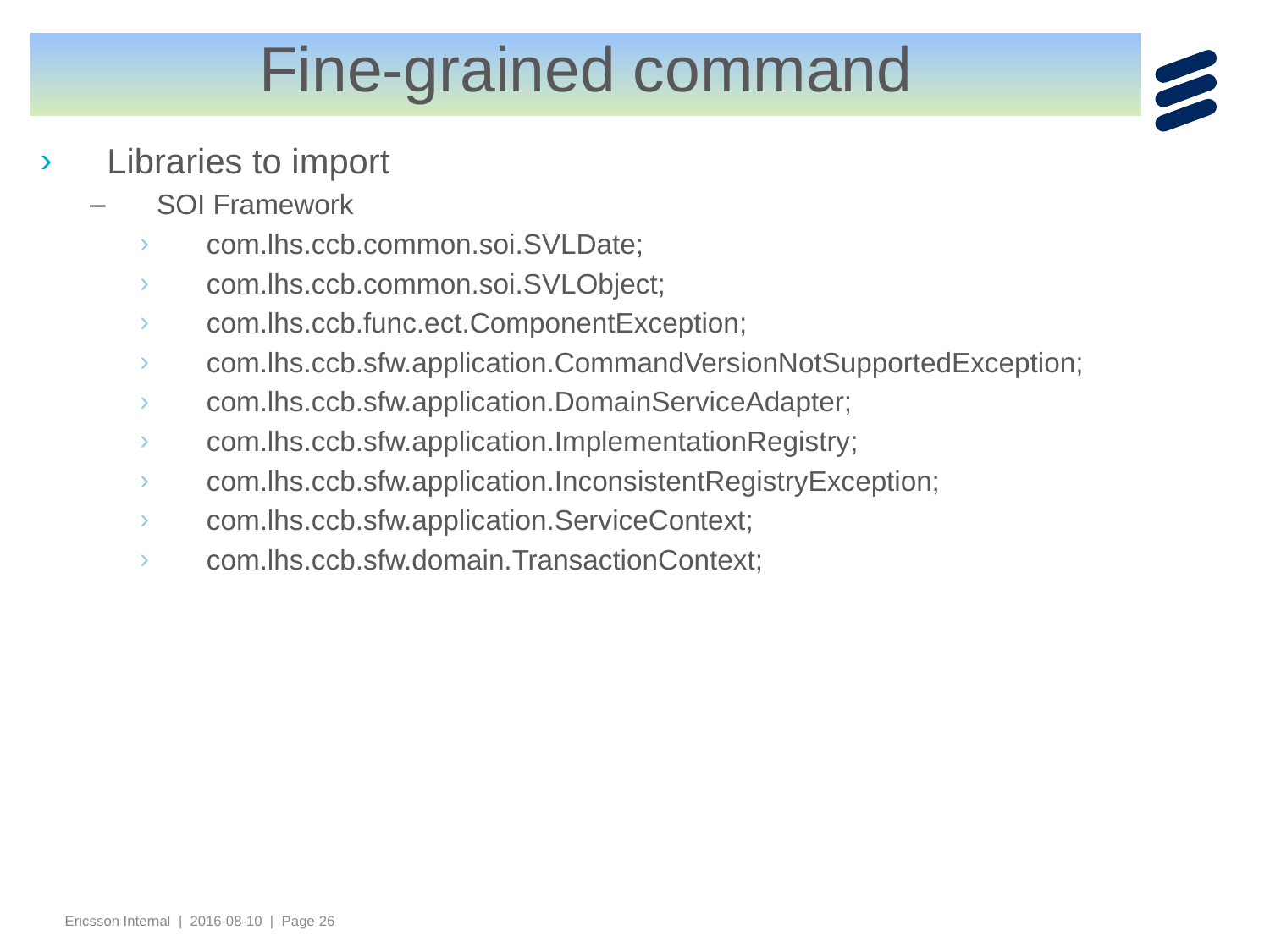

# Fine-grained command
Libraries to import
SOI Framework
com.lhs.ccb.common.soi.SVLDate;
com.lhs.ccb.common.soi.SVLObject;
com.lhs.ccb.func.ect.ComponentException;
com.lhs.ccb.sfw.application.CommandVersionNotSupportedException;
com.lhs.ccb.sfw.application.DomainServiceAdapter;
com.lhs.ccb.sfw.application.ImplementationRegistry;
com.lhs.ccb.sfw.application.InconsistentRegistryException;
com.lhs.ccb.sfw.application.ServiceContext;
com.lhs.ccb.sfw.domain.TransactionContext;